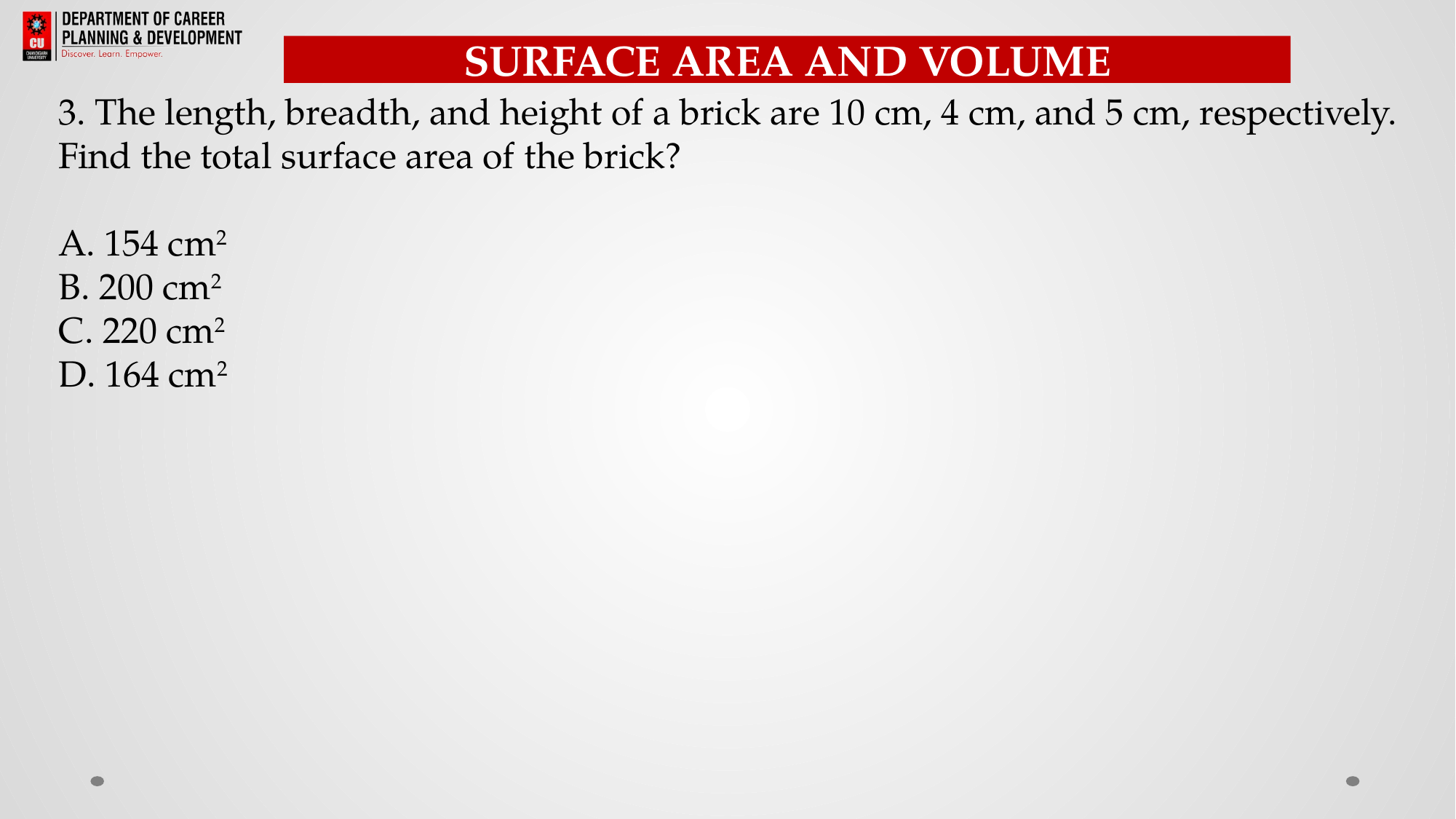

SURFACE AREA AND VOLUME
3. The length, breadth, and height of a brick are 10 cm, 4 cm, and 5 cm, respectively. Find the total surface area of the brick?

A. 154 cm2
B. 200 cm2
C. 220 cm2
D. 164 cm2